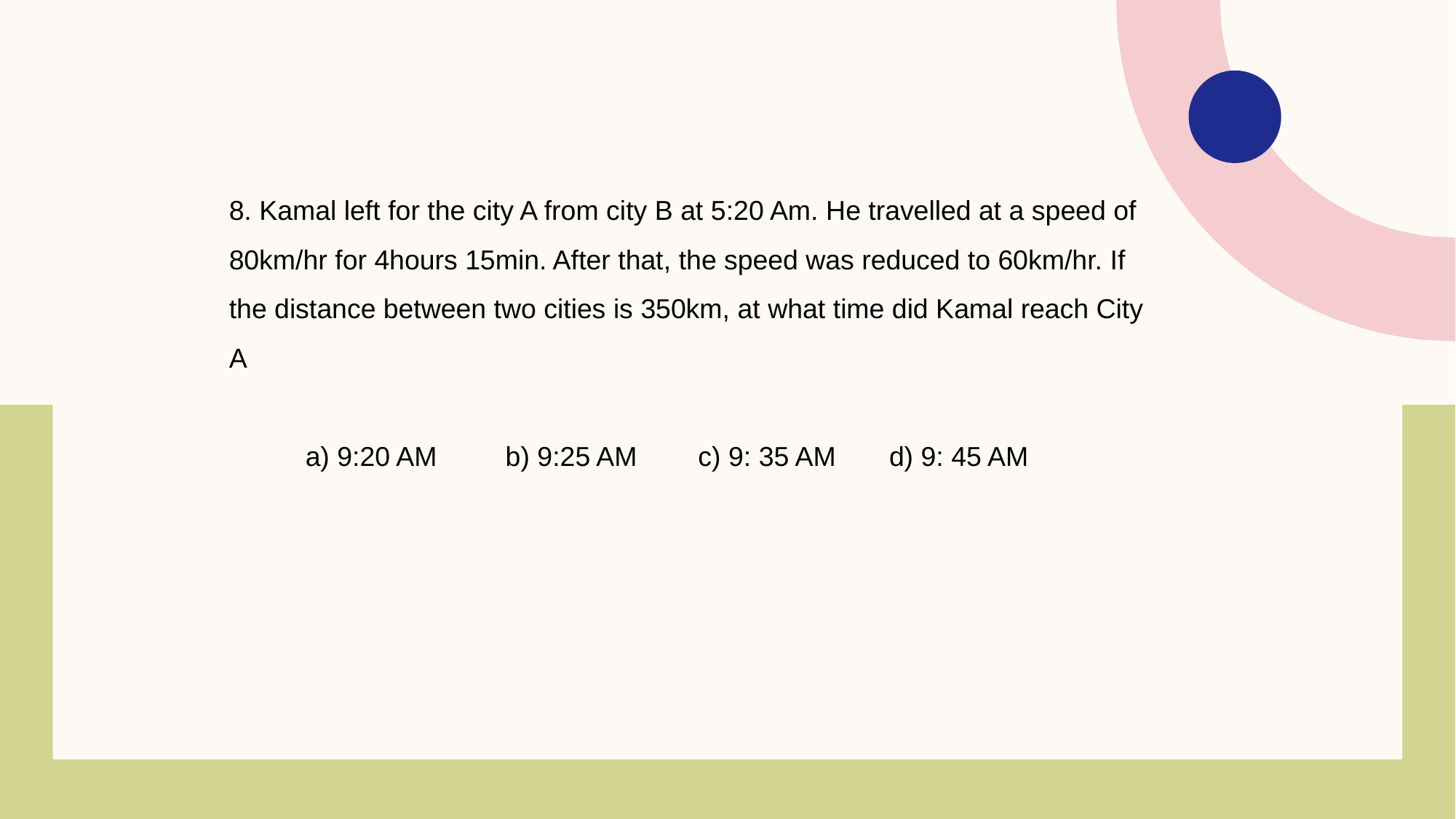

8. Kamal left for the city A from city B at 5:20 Am. He travelled at a speed of 80km/hr for 4hours 15min. After that, the speed was reduced to 60km/hr. If the distance between two cities is 350km, at what time did Kamal reach City A

          a) 9:20 AM         b) 9:25 AM        c) 9: 35 AM       d) 9: 45 AM